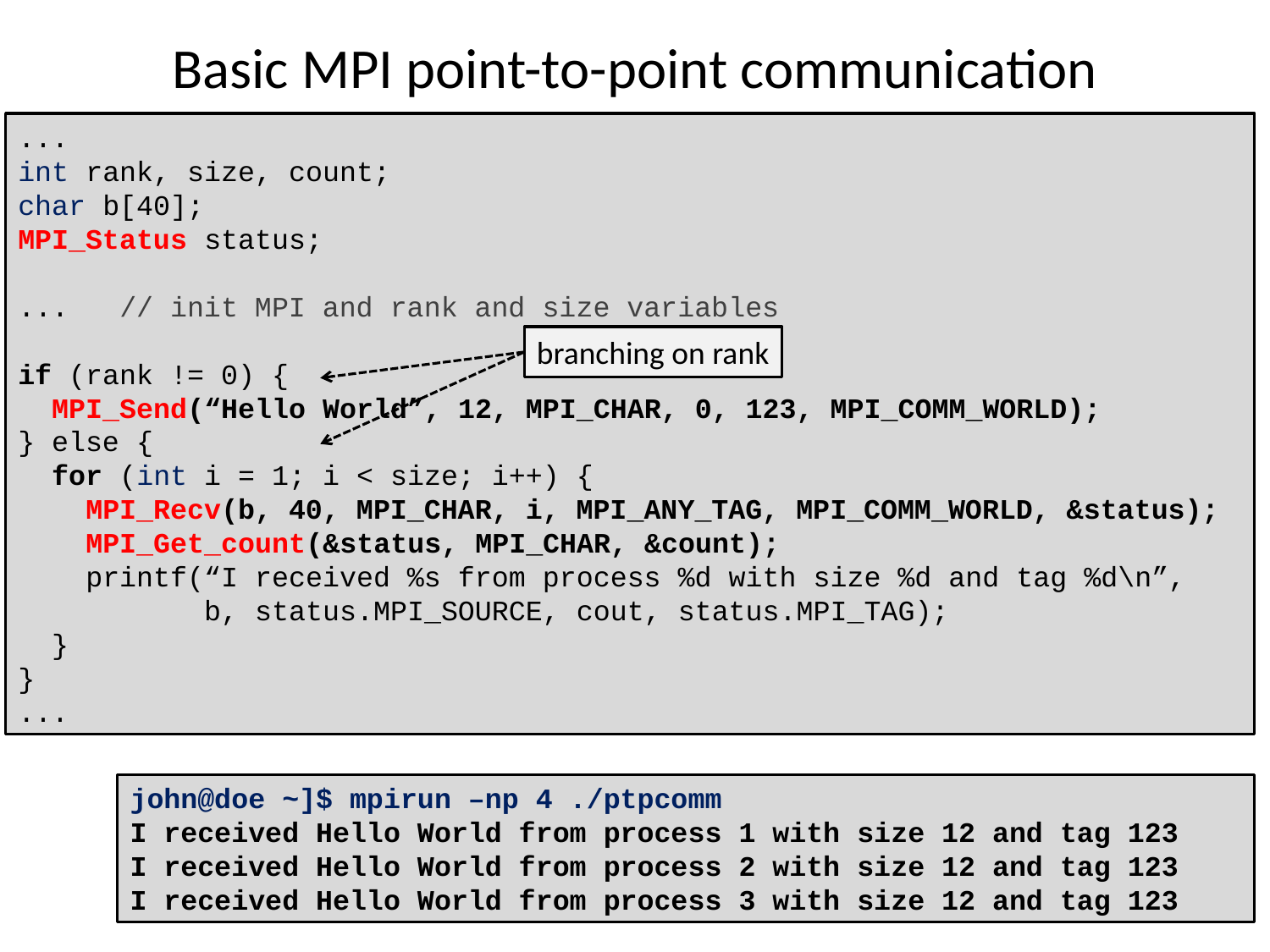

# Basic MPI point-to-point communication
...
int rank, size, count;
char b[40];
MPI_Status status;

...   // init MPI and rank and size variables

if (rank != 0) {
  MPI_Send(“Hello World”, 12, MPI_CHAR, 0, 123, MPI_COMM_WORLD);
} else {
  for (int i = 1; i < size; i++) {
    MPI_Recv(b, 40, MPI_CHAR, i, MPI_ANY_TAG, MPI_COMM_WORLD, &status);
    MPI_Get_count(&status, MPI_CHAR, &count);
    printf(“I received %s from process %d with size %d and tag %d\n”,
           b, status.MPI_SOURCE, cout, status.MPI_TAG);
  }
}
...
branching on rank
john@doe ~]$ mpirun –np 4 ./ptpcomm
I received Hello World from process 1 with size 12 and tag 123
I received Hello World from process 2 with size 12 and tag 123
I received Hello World from process 3 with size 12 and tag 123